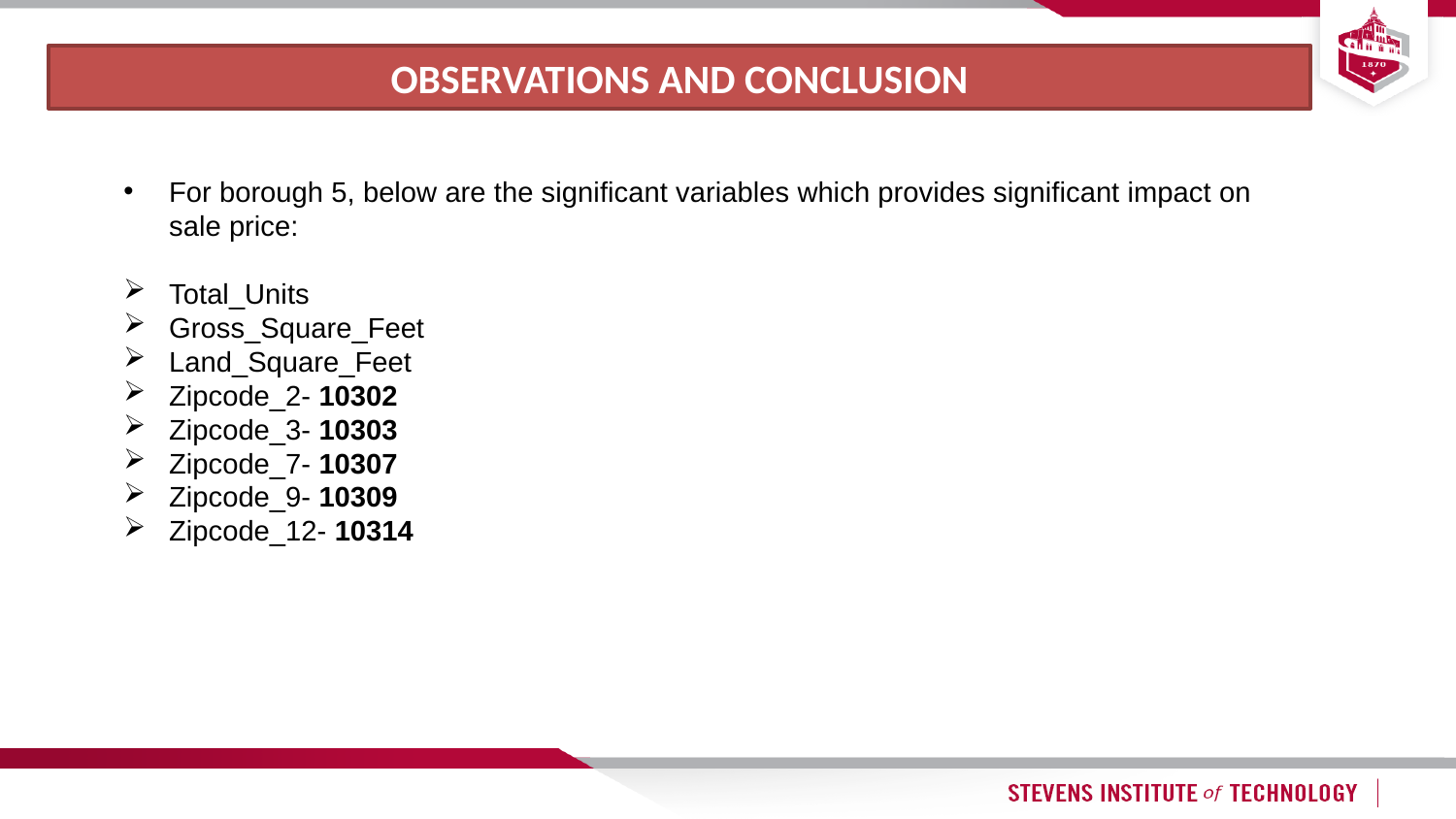

OBSERVATIONS AND CONCLUSION
For borough 5, below are the significant variables which provides significant impact on sale price:

Total_Units
Gross_Square_Feet
Land_Square_Feet
Zipcode_2- 10302
Zipcode_3- 10303
Zipcode_7- 10307
Zipcode_9- 10309
Zipcode_12- 10314